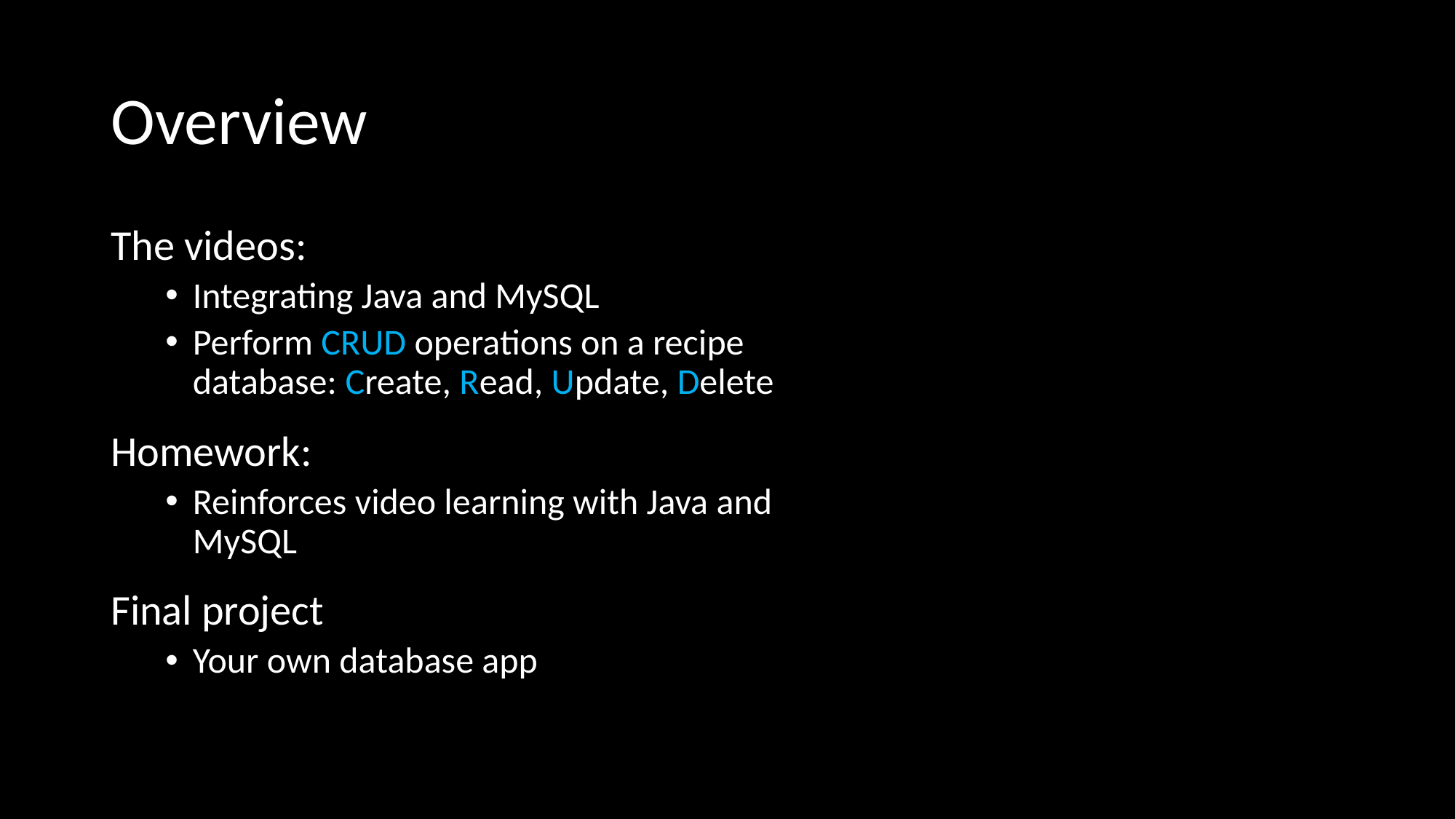

# Overview
The videos:
Integrating Java and MySQL
Perform CRUD operations on a recipe database: Create, Read, Update, Delete
Homework:
Reinforces video learning with Java and MySQL
Final project
Your own database app